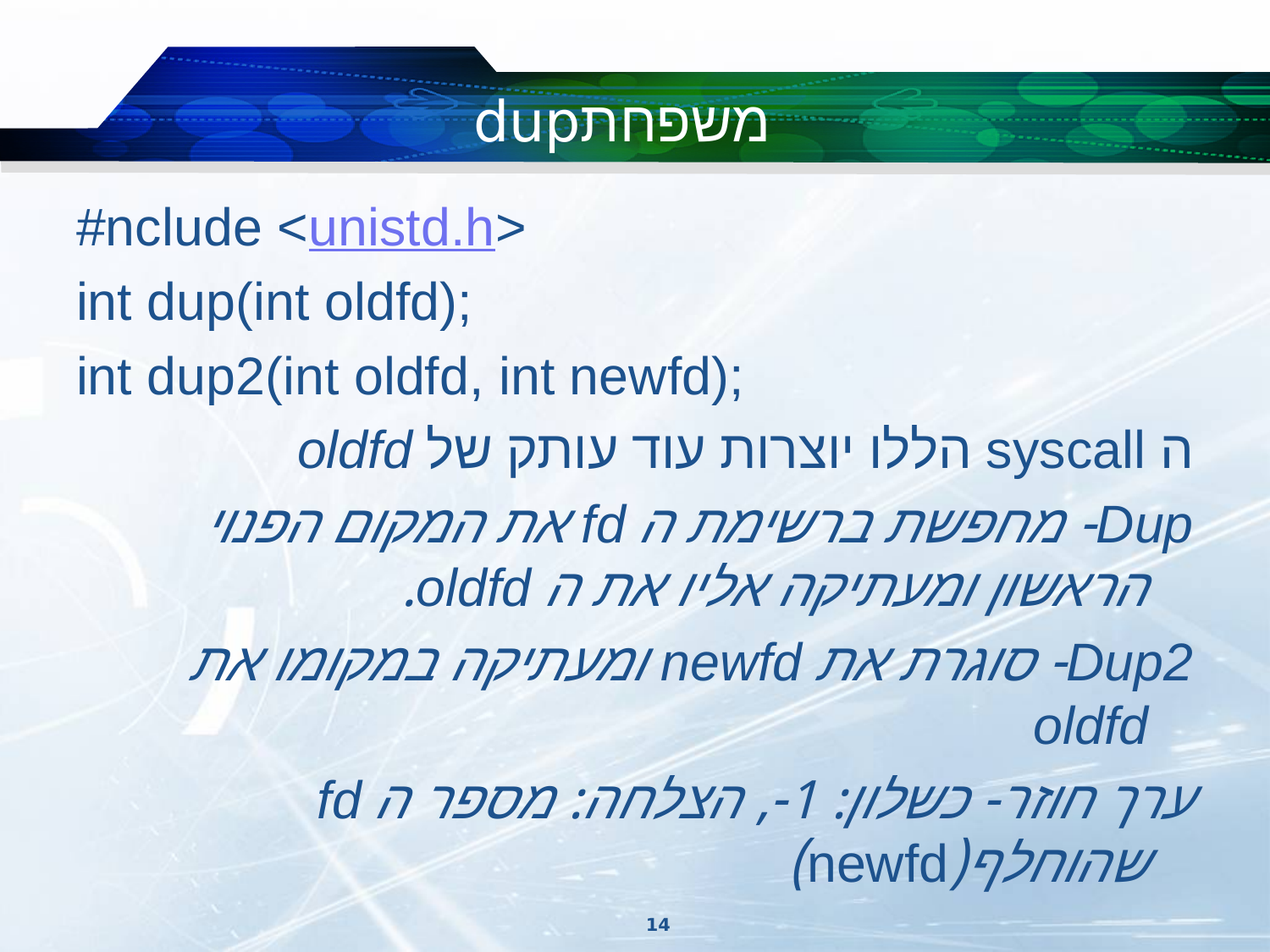

# dupמשפחת
#nclude <unistd.h>
int dup(int oldfd);
int dup2(int oldfd, int newfd);
ה syscall הללו יוצרות עוד עותק של oldfd
Dup- מחפשת ברשימת ה fd את המקום הפנוי הראשון ומעתיקה אליו את ה oldfd.
Dup2- סוגרת את newfd ומעתיקה במקומו את oldfd
ערך חוזר- כשלון: 1-, הצלחה: מספר ה fd שהוחלף(newfd)
14